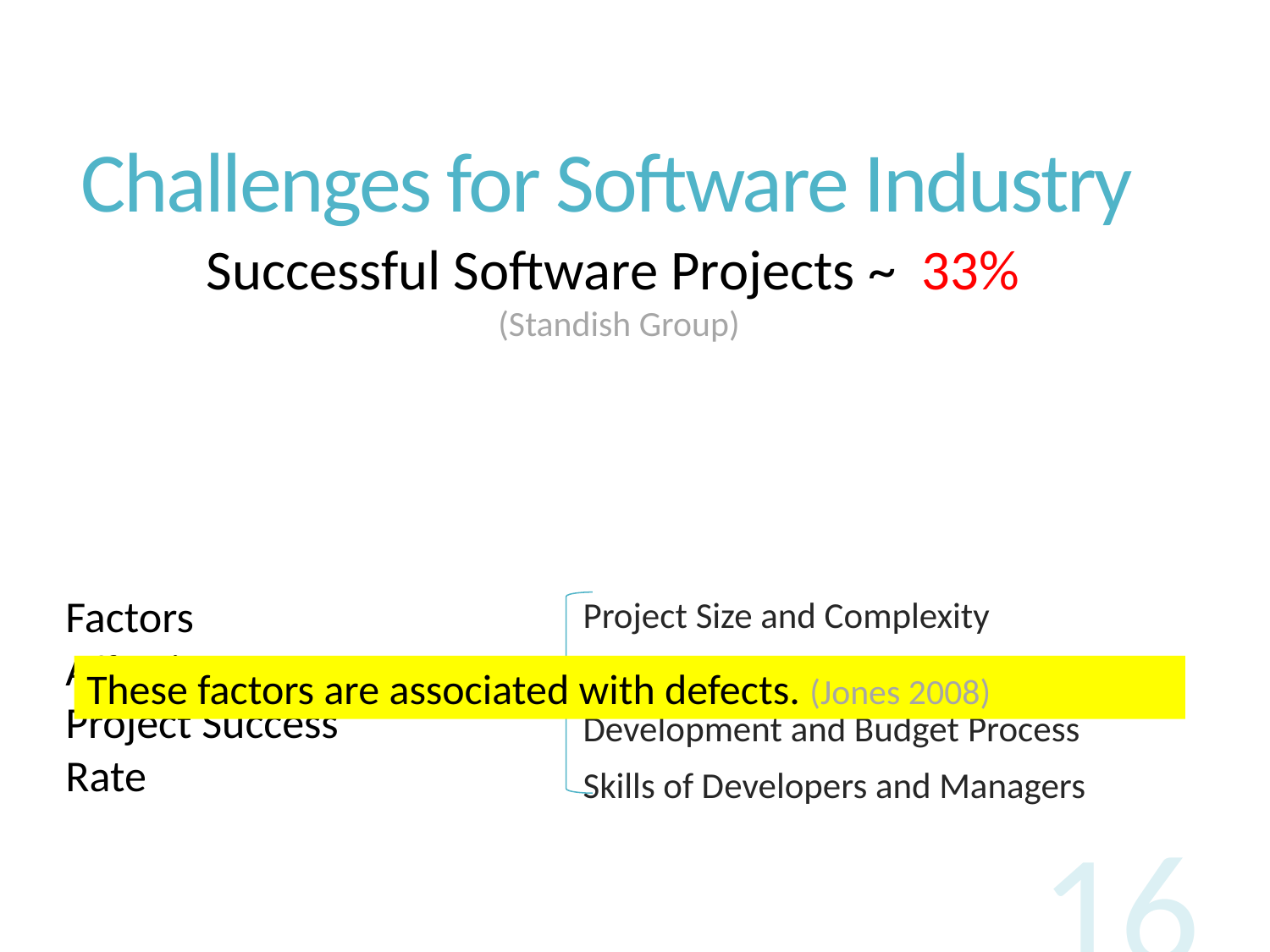

# Challenges for Software Industry
Successful Software Projects ~  33%
(Standish Group)
Factors Affecting Project Success Rate

Project Size and Complexity
Customer Satisfaction Level
Development and Budget Process
Skills of Developers and Managers
are
These factors are associated with defects. (Jones 2008)
16